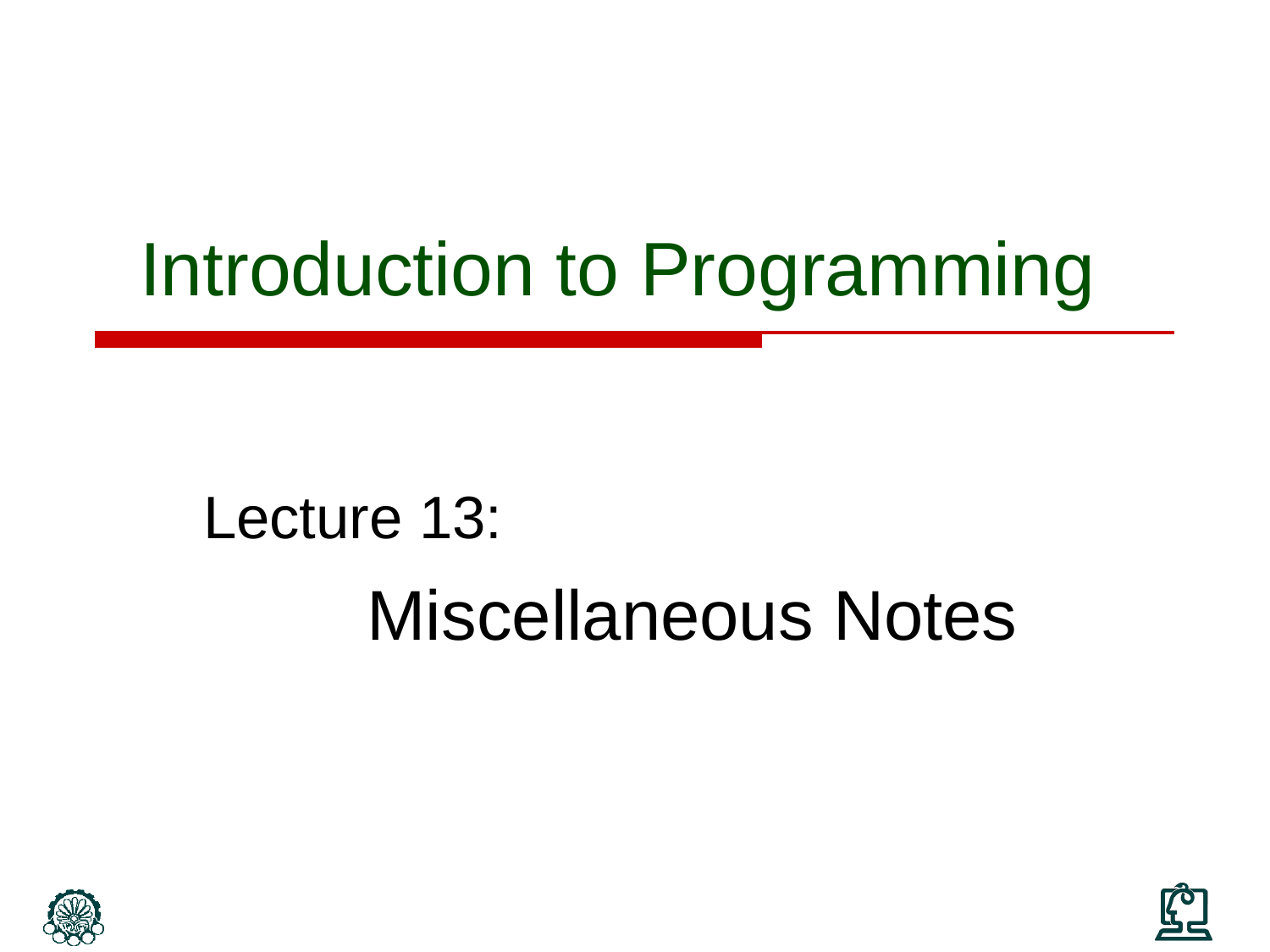

# Introduction to Programming
Lecture 13:
  Miscellaneous Notes